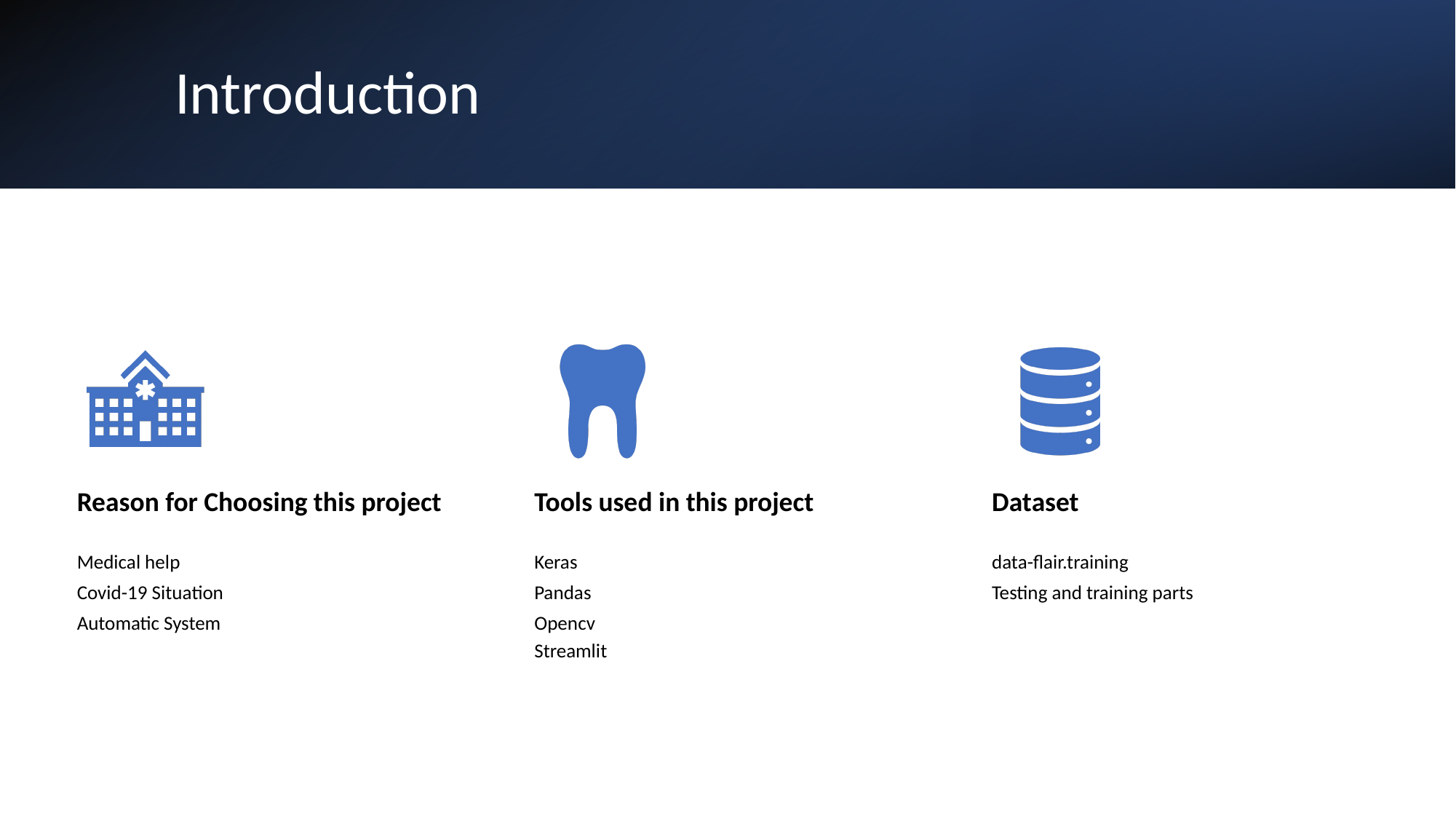

# Introduction
Reason for Choosing this project
Medical help
Covid-19 Situation
Automatic System
Tools used in this project
Keras
Pandas
Opencv
Streamlit
Dataset
data-flair.training
Testing and training parts